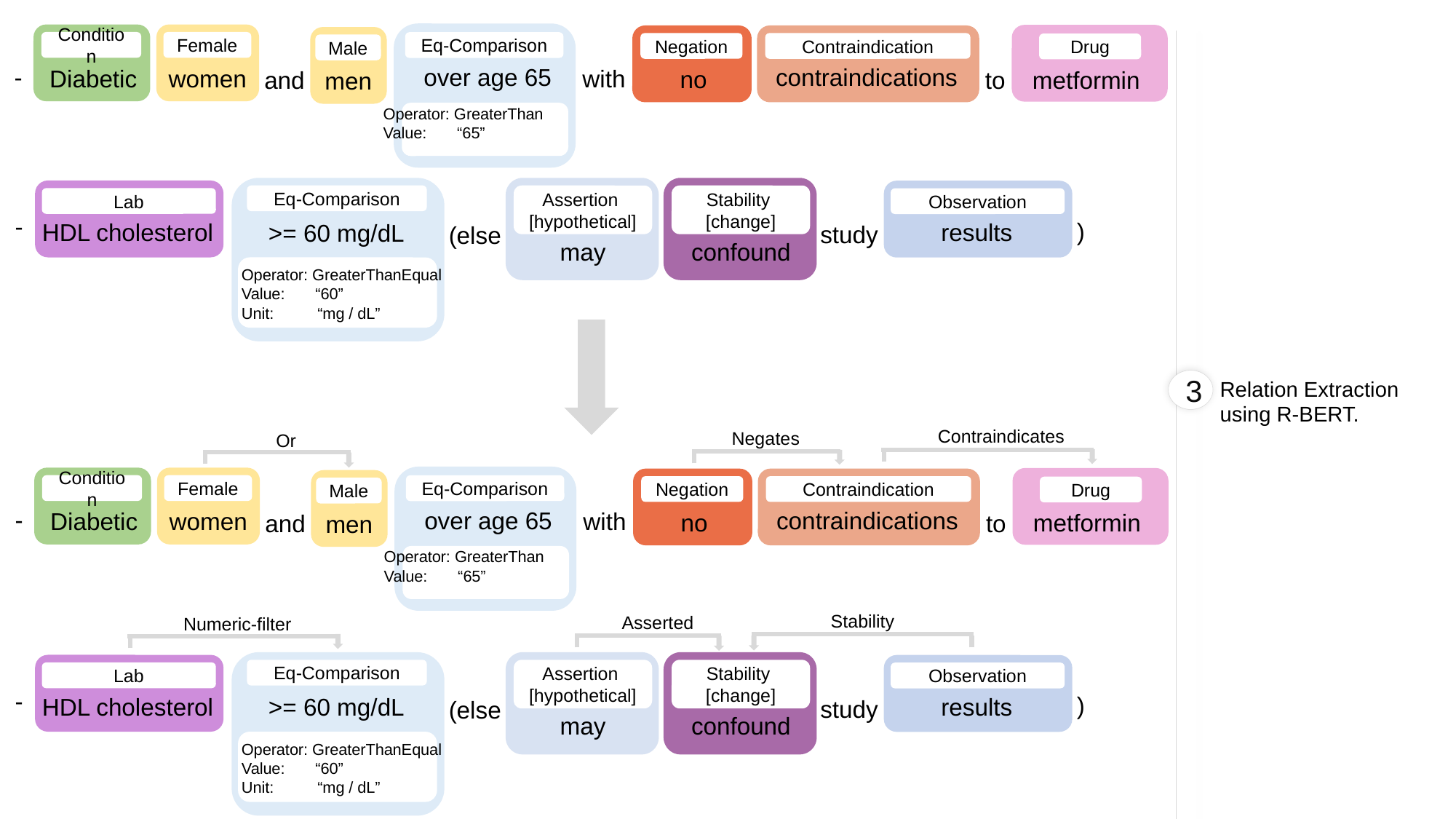

Eq-Comparison
over age 65
Operator: GreaterThan
Value:       “65”

Condition
Diabetic

Female
women

Contraindication
contraindications

Negation
no

Male
men
-
with
and
to

Drug
metformin

Eq-Comparison
>= 60 mg/dL

Operator: GreaterThanEqual
Value:       “60”
Unit:          “mg / dL”

Assertion
[hypothetical]
may

Stability
[change]
confound

Lab
HDL cholesterol

Observation
results
-
study
(else
)

3
Relation Extraction using R-BERT.
Contraindicates

Negates

Or

Eq-Comparison
over age 65
Operator: GreaterThan
Value:       “65”

Condition
Diabetic

Female
women

Contraindication
contraindications

Negation
no

Male
men
-
with
and
to

Drug
metformin
Stability

Asserted

Numeric-filter

Eq-Comparison
>= 60 mg/dL

Operator: GreaterThanEqual
Value:       “60”
Unit:          “mg / dL”

Assertion
[hypothetical]
may

Stability
[change]
confound

Lab
HDL cholesterol

Observation
results
-
study
(else
)